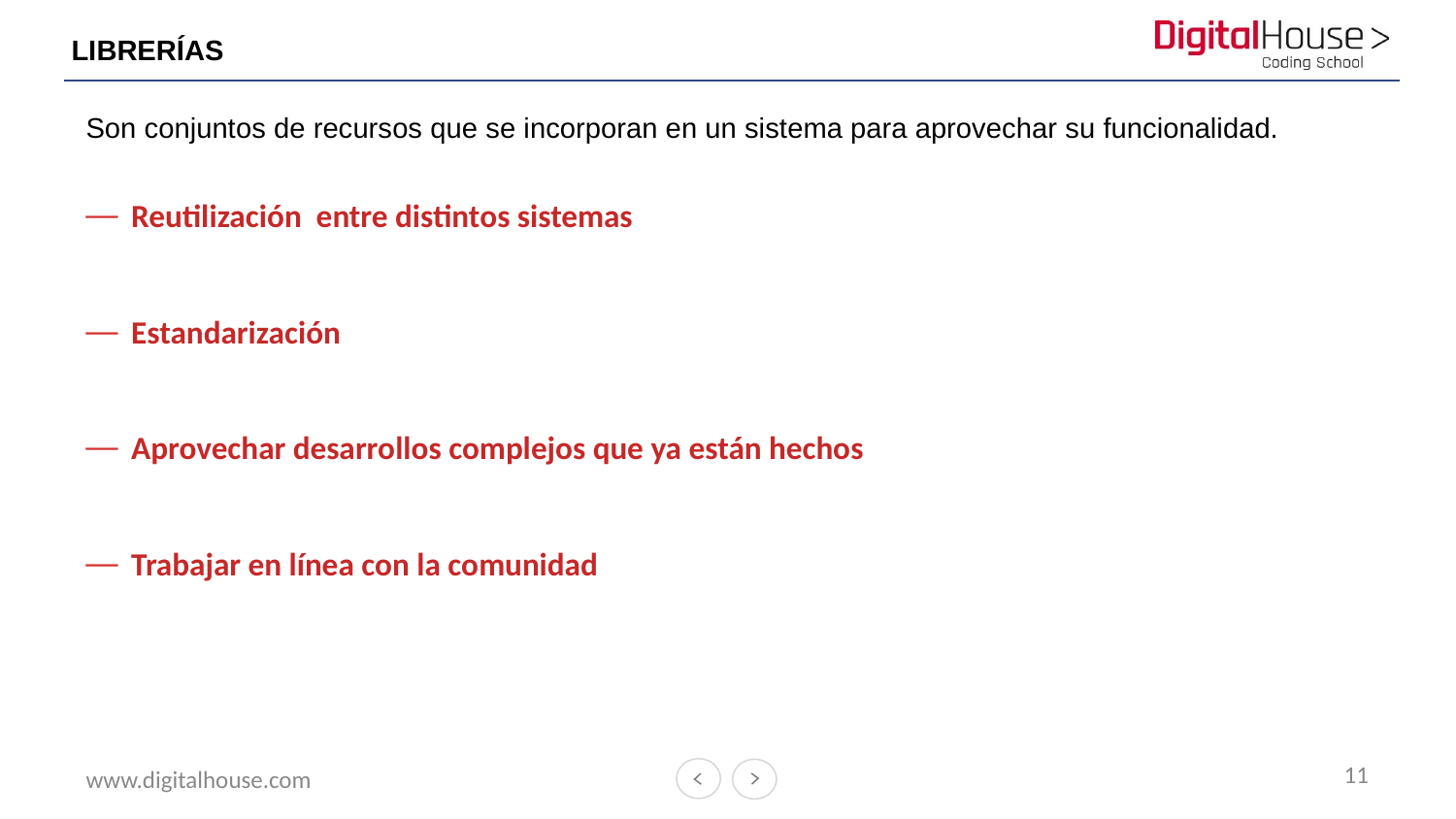

# LIBRERÍAS
Son conjuntos de recursos que se incorporan en un sistema para aprovechar su funcionalidad.
Reutilización  entre distintos sistemas

Estandarización

Aprovechar desarrollos complejos que ya están hechos

Trabajar en línea con la comunidad
11